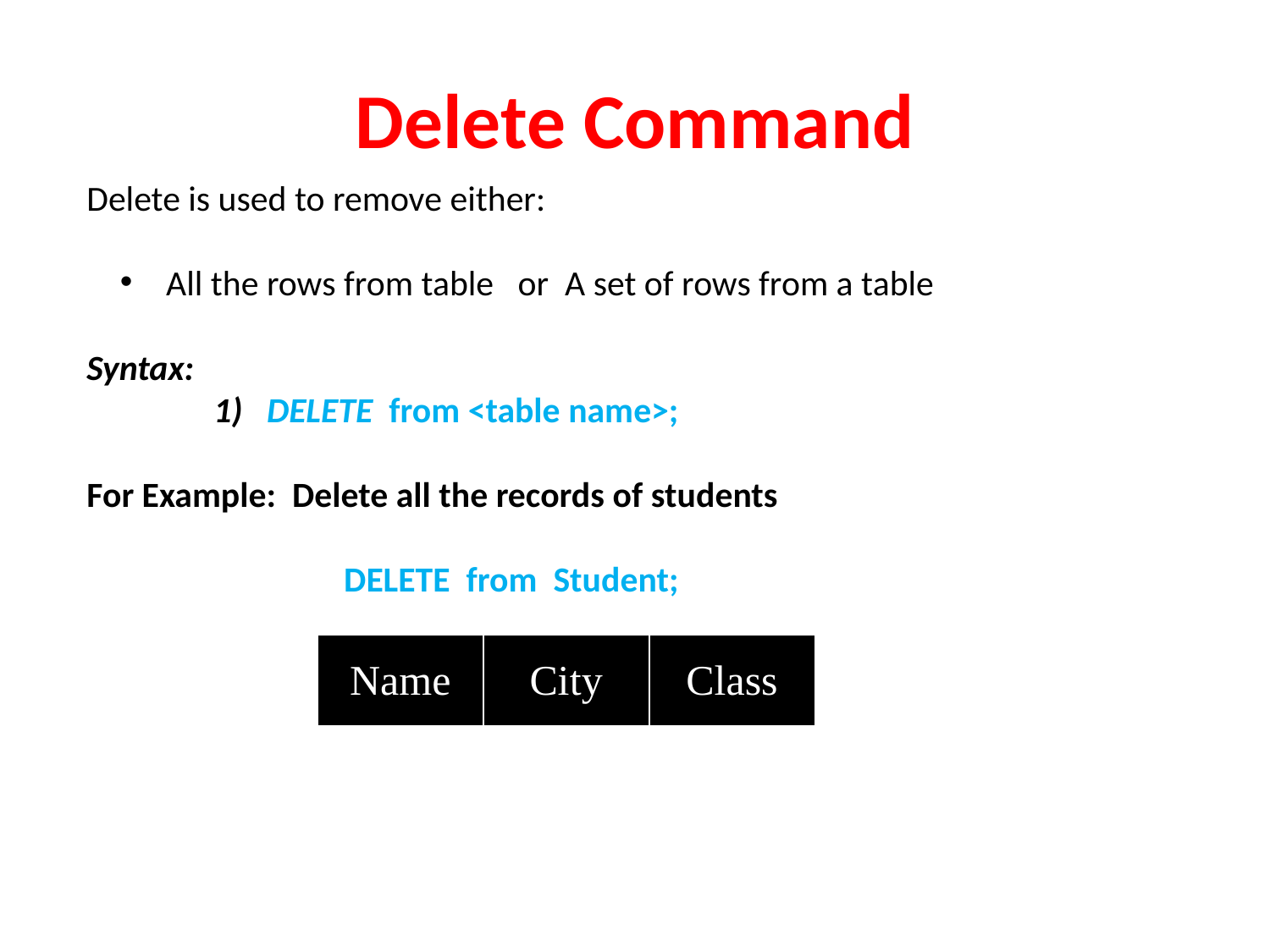

# Delete Command
Delete is used to remove either:

  All the rows from table   or  A set of rows from a table

Syntax:
	1)   DELETE  from <table name>;

For Example:  Delete all the records of students

                                DELETE  from  Student;

| Name | City | Class |
| --- | --- | --- |